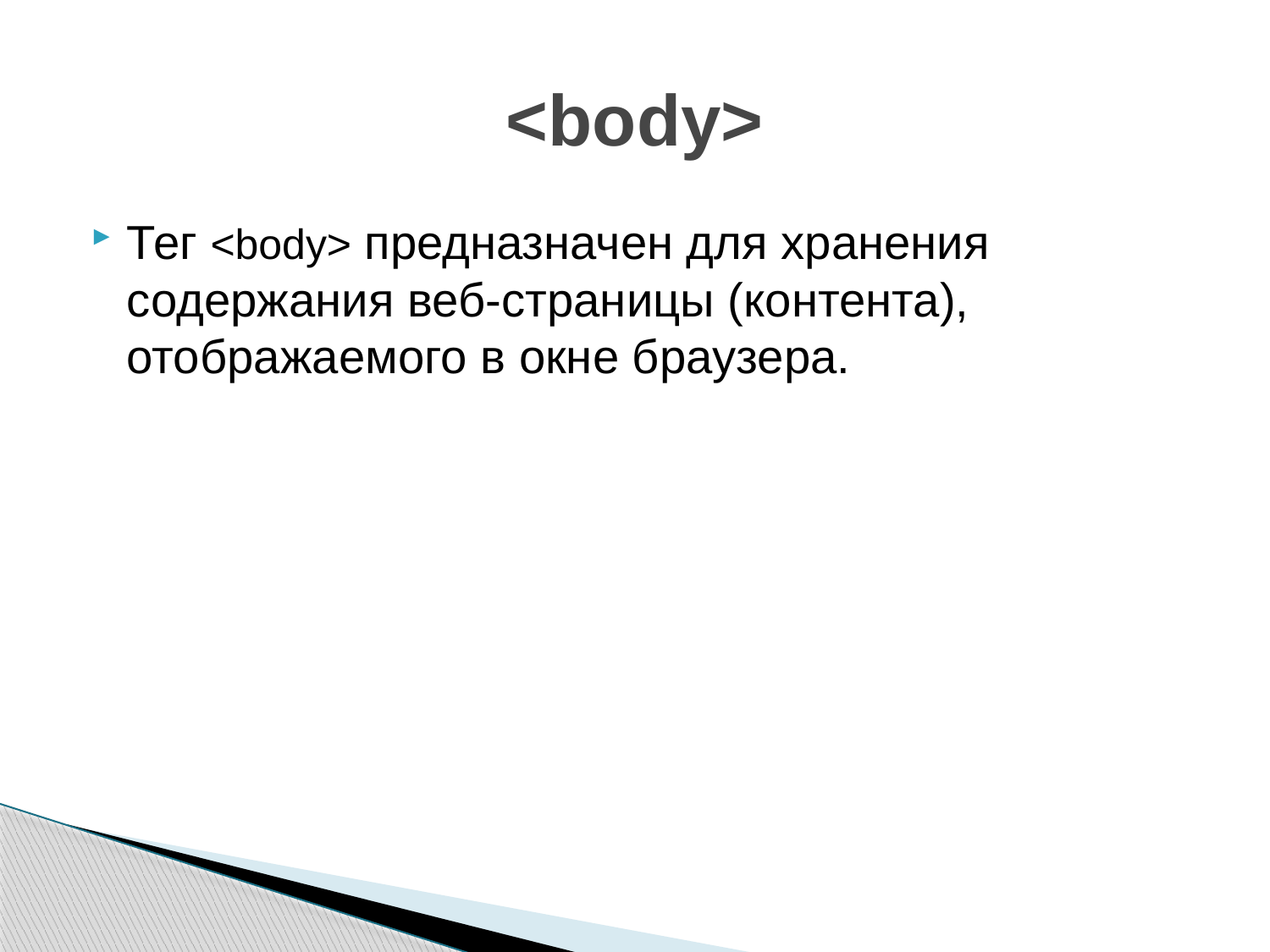

# <body>
Тег <body> предназначен для хранения содержания веб-страницы (контента), отображаемого в окне браузера.